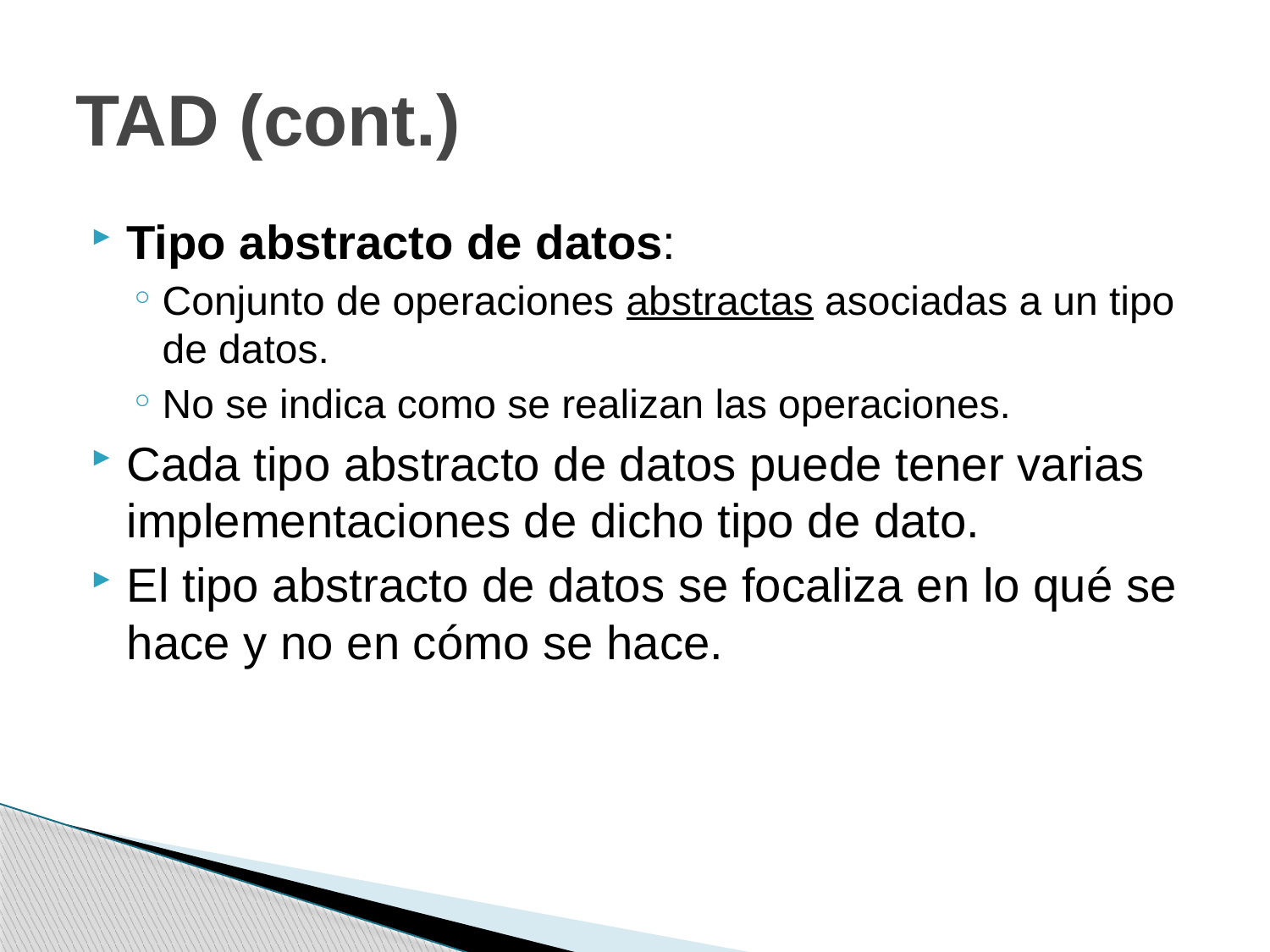

# TAD (cont.)
Tipo abstracto de datos:
Conjunto de operaciones abstractas asociadas a un tipo de datos.
No se indica como se realizan las operaciones.
Cada tipo abstracto de datos puede tener varias implementaciones de dicho tipo de dato.
El tipo abstracto de datos se focaliza en lo qué se hace y no en cómo se hace.